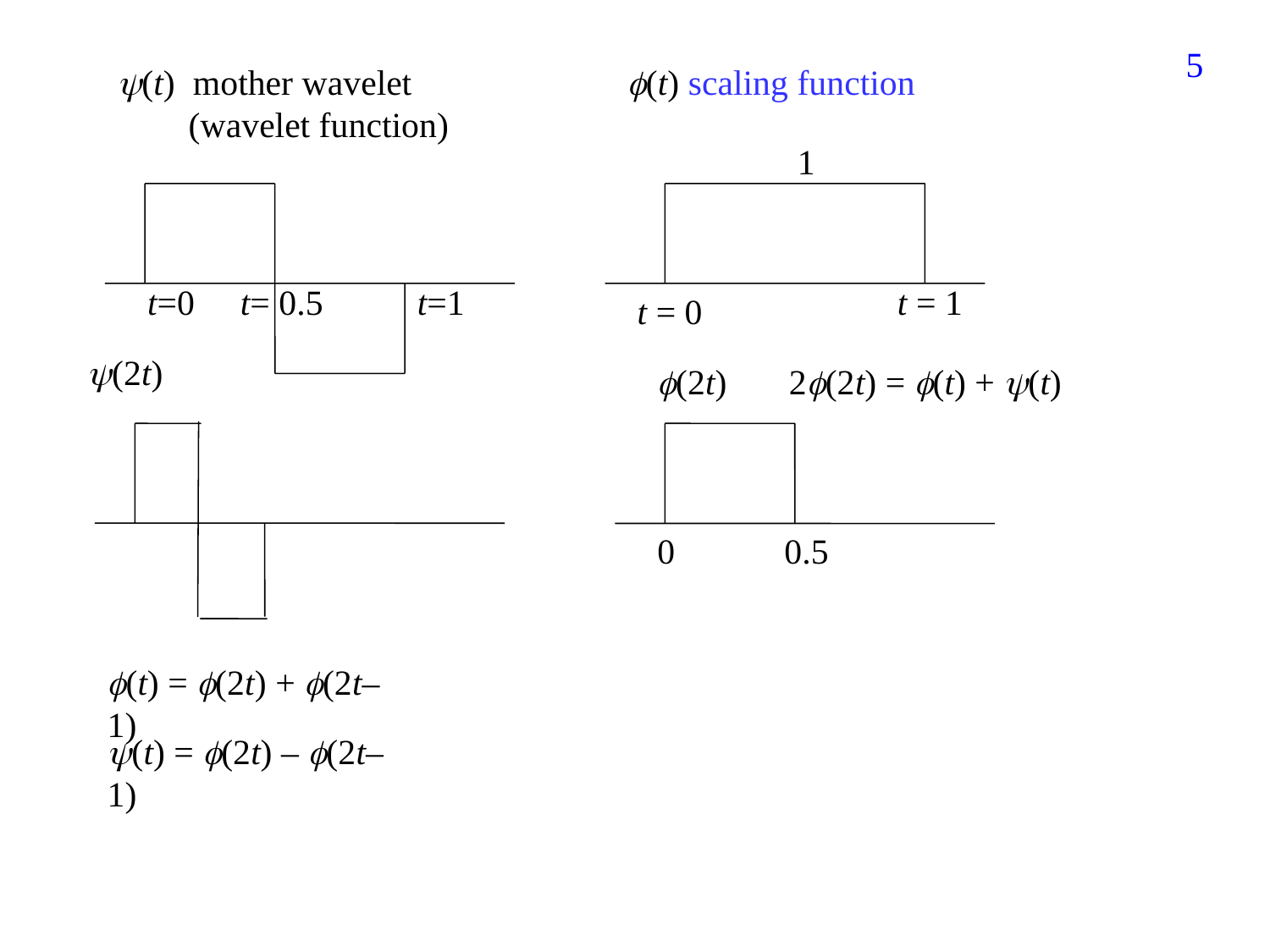

5
ψ(t)  mother wavelet
        (wavelet function)
φ(t) scaling function
1

t=0
t= 0.5
t=1
t = 1

t = 0
ψ(2t)
φ(2t)       2φ(2t) = φ(t) + ψ(t)

0	0.5

φ(t) = φ(2t) + φ(2t–1)
ψ(t) = φ(2t) – φ(2t–1)